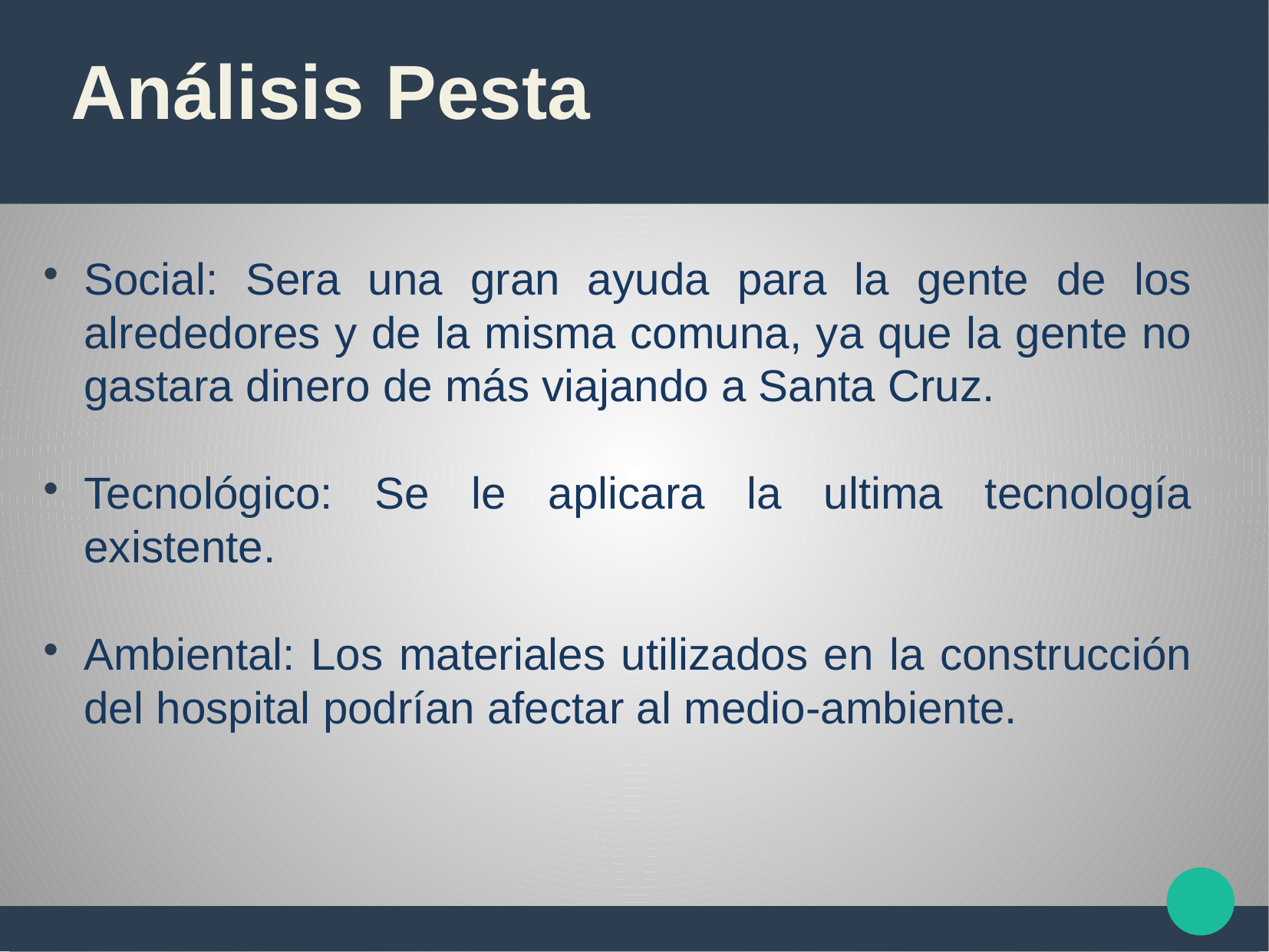

Análisis Pesta
Social: Sera una gran ayuda para la gente de los alrededores y de la misma comuna, ya que la gente no gastara dinero de más viajando a Santa Cruz.

Tecnológico: Se le aplicara la ultima tecnología existente.

Ambiental: Los materiales utilizados en la construcción del hospital podrían afectar al medio-ambiente.